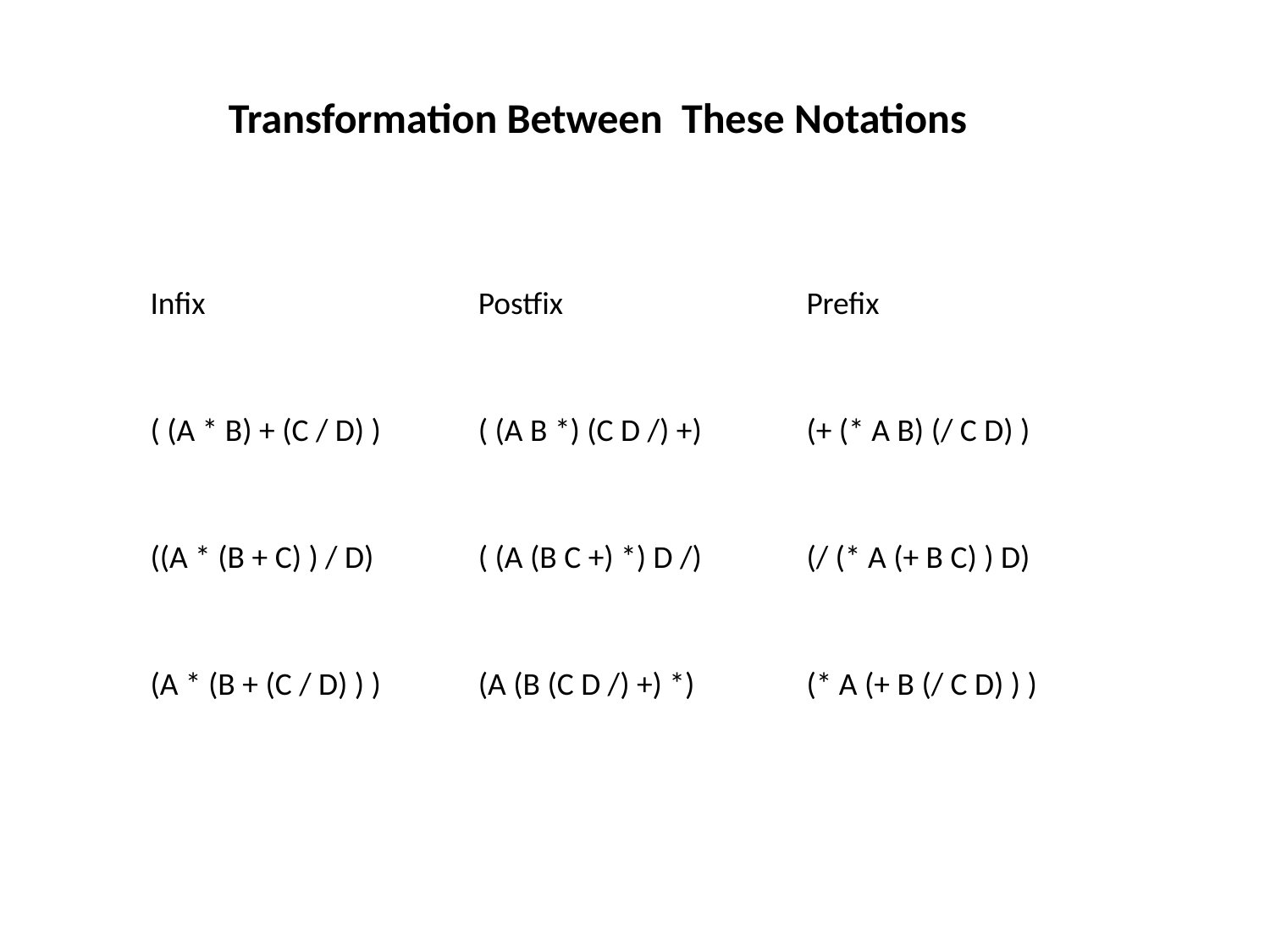

Transformation Between  These Notations
| Infix | Postfix | Prefix |
| --- | --- | --- |
| ( (A \* B) + (C / D) ) | ( (A B \*) (C D /) +) | (+ (\* A B) (/ C D) ) |
| ((A \* (B + C) ) / D) | ( (A (B C +) \*) D /) | (/ (\* A (+ B C) ) D) |
| (A \* (B + (C / D) ) ) | (A (B (C D /) +) \*) | (\* A (+ B (/ C D) ) ) |